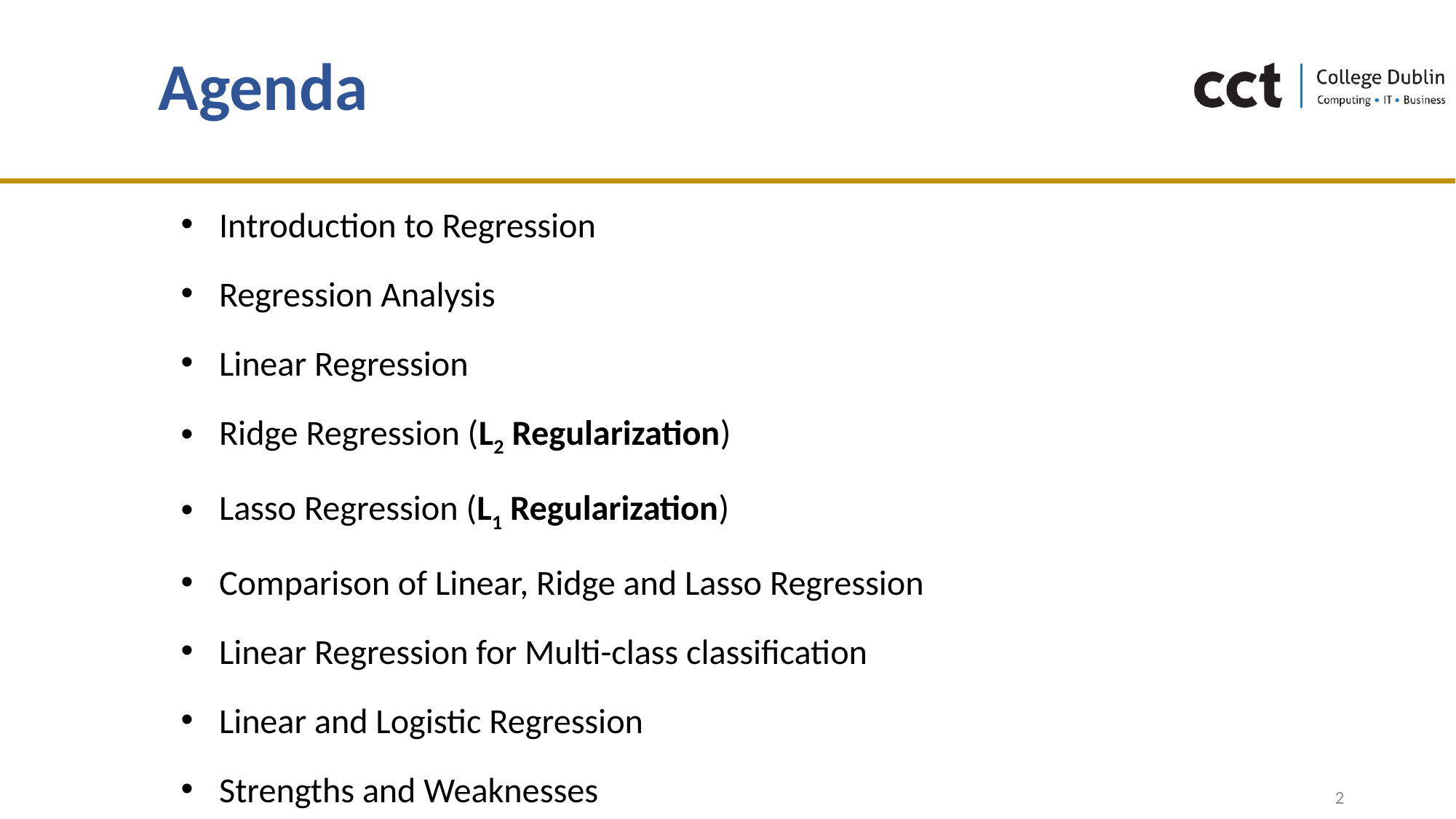

# Agenda
Introduction to Regression
Regression Analysis
Linear Regression
Ridge Regression (L2 Regularization)
Lasso Regression (L1 Regularization)
Comparison of Linear, Ridge and Lasso Regression
Linear Regression for Multi-class classification
Linear and Logistic Regression
Strengths and Weaknesses
2